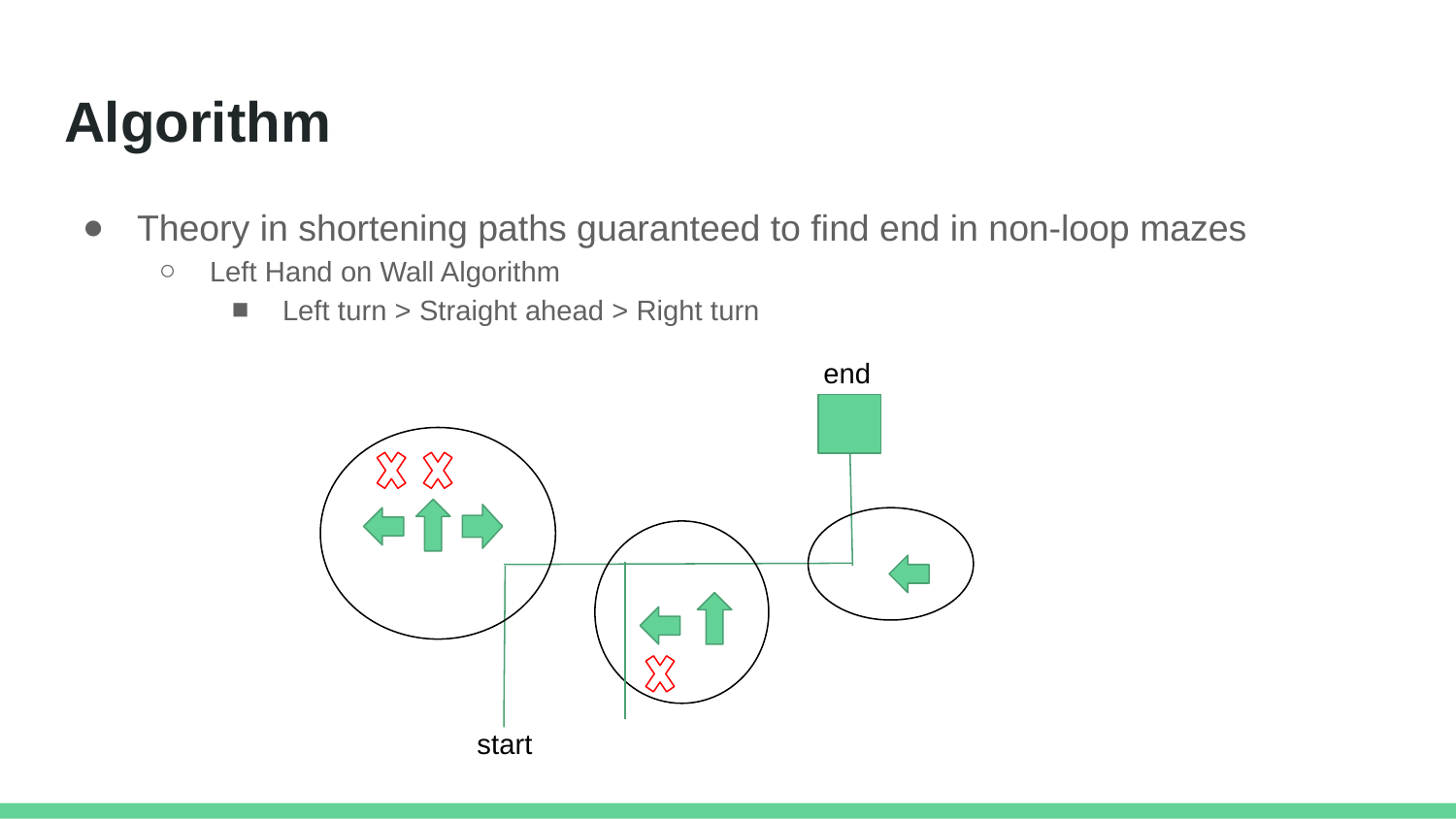

# Algorithm
Theory in shortening paths guaranteed to find end in non-loop mazes
Left Hand on Wall Algorithm
Left turn > Straight ahead > Right turn

end

start